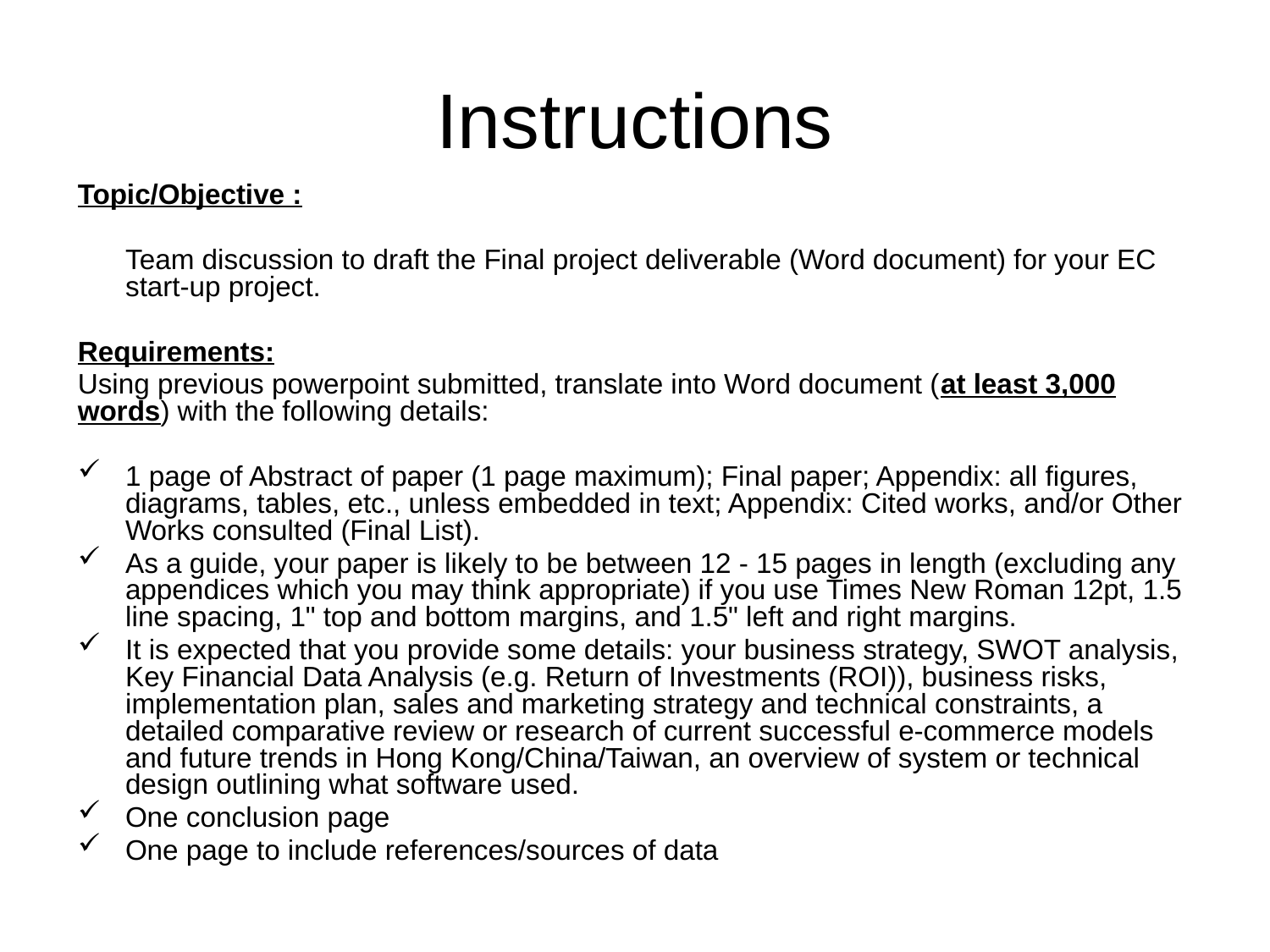

# Instructions
Topic/Objective :

	Team discussion to draft the Final project deliverable (Word document) for your EC start-up project.

Requirements:
Using previous powerpoint submitted, translate into Word document (at least 3,000 words) with the following details:

1 page of Abstract of paper (1 page maximum); Final paper; Appendix: all figures, diagrams, tables, etc., unless embedded in text; Appendix: Cited works, and/or Other Works consulted (Final List).
As a guide, your paper is likely to be between 12 - 15 pages in length (excluding any appendices which you may think appropriate) if you use Times New Roman 12pt, 1.5 line spacing, 1" top and bottom margins, and 1.5" left and right margins.
It is expected that you provide some details: your business strategy, SWOT analysis, Key Financial Data Analysis (e.g. Return of Investments (ROI)), business risks, implementation plan, sales and marketing strategy and technical constraints, a detailed comparative review or research of current successful e-commerce models and future trends in Hong Kong/China/Taiwan, an overview of system or technical design outlining what software used.
One conclusion page
One page to include references/sources of data